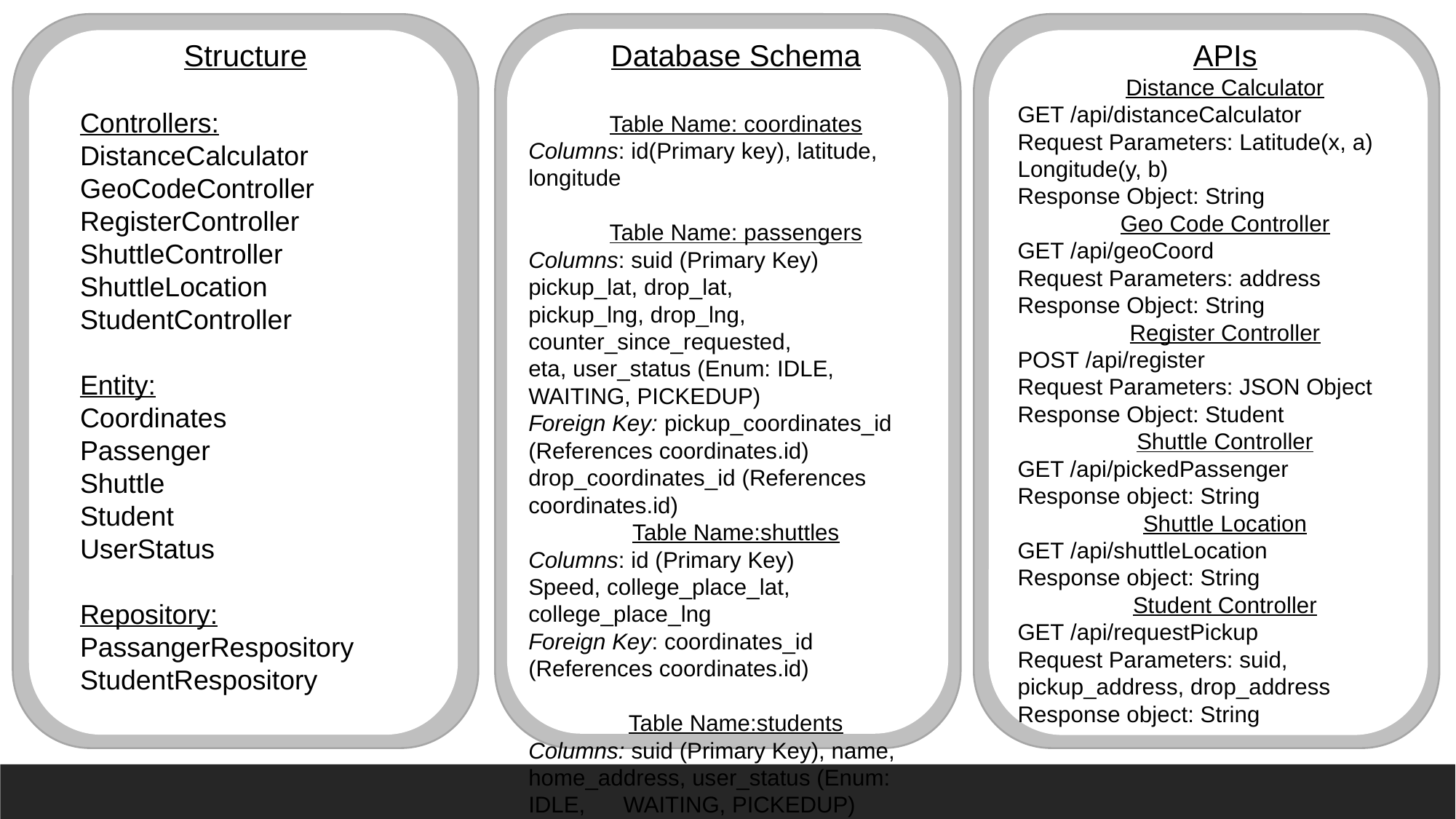

​
Database Schema

Table Name: coordinates
Columns: id(Primary key), latitude, longitude

Table Name: passengers
Columns: suid (Primary Key)
pickup_lat, drop_lat, pickup_lng, drop_lng,
counter_since_requested, eta, user_status (Enum: IDLE, WAITING, PICKEDUP)
Foreign Key: pickup_coordinates_id (References coordinates.id)
drop_coordinates_id (References coordinates.id)
Table Name:shuttles
Columns: id (Primary Key)
Speed, college_place_lat, college_place_lng
Foreign Key: coordinates_id (References coordinates.id)

Table Name:students
Columns: suid (Primary Key), name, home_address, user_status (Enum: IDLE,      WAITING, PICKEDUP)

APIs
Distance Calculator
GET /api/distanceCalculator
Request Parameters: Latitude(x, a) Longitude(y, b)
Response Object: String
Geo Code Controller
GET /api/geoCoord
Request Parameters: address
Response Object: String
Register Controller
POST /api/register
Request Parameters: JSON Object
Response Object: Student
Shuttle Controller
GET /api/pickedPassenger
Response object: String
Shuttle Location
GET /api/shuttleLocation
Response object: String
Student Controller
GET /api/requestPickup
Request Parameters: suid, pickup_address, drop_address
Response object: String

Structure

Controllers:
DistanceCalculator
GeoCodeController
RegisterController
ShuttleController
ShuttleLocation
StudentController

Entity:
Coordinates
Passenger
Shuttle
Student
UserStatus

Repository:
PassangerRespository
StudentRespository

T
T